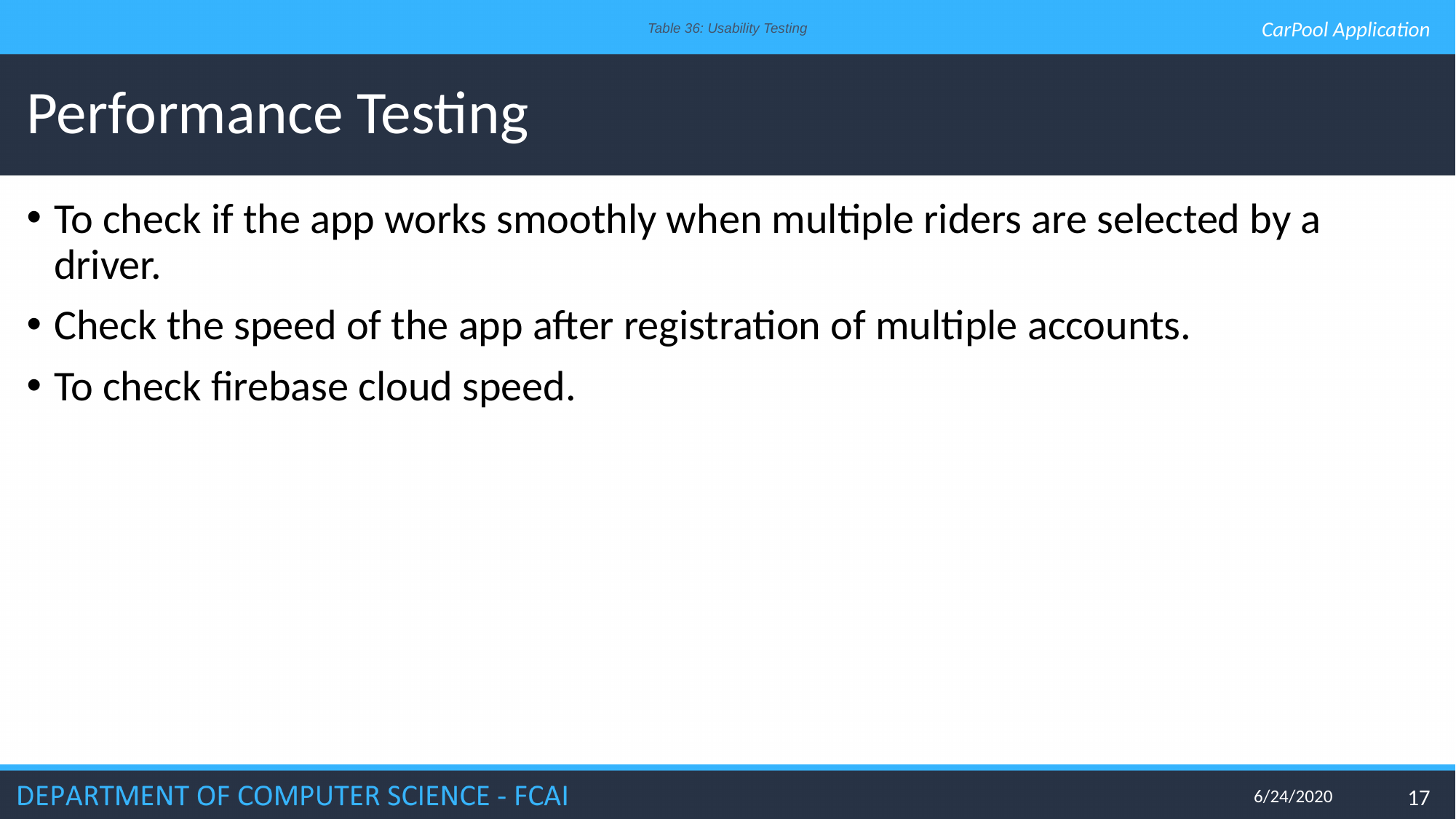

Table 36: Usability Testing
CarPool Application
# Performance Testing
To check if the app works smoothly when multiple riders are selected by a driver.
Check the speed of the app after registration of multiple accounts.
To check firebase cloud speed.

6/24/2020
17